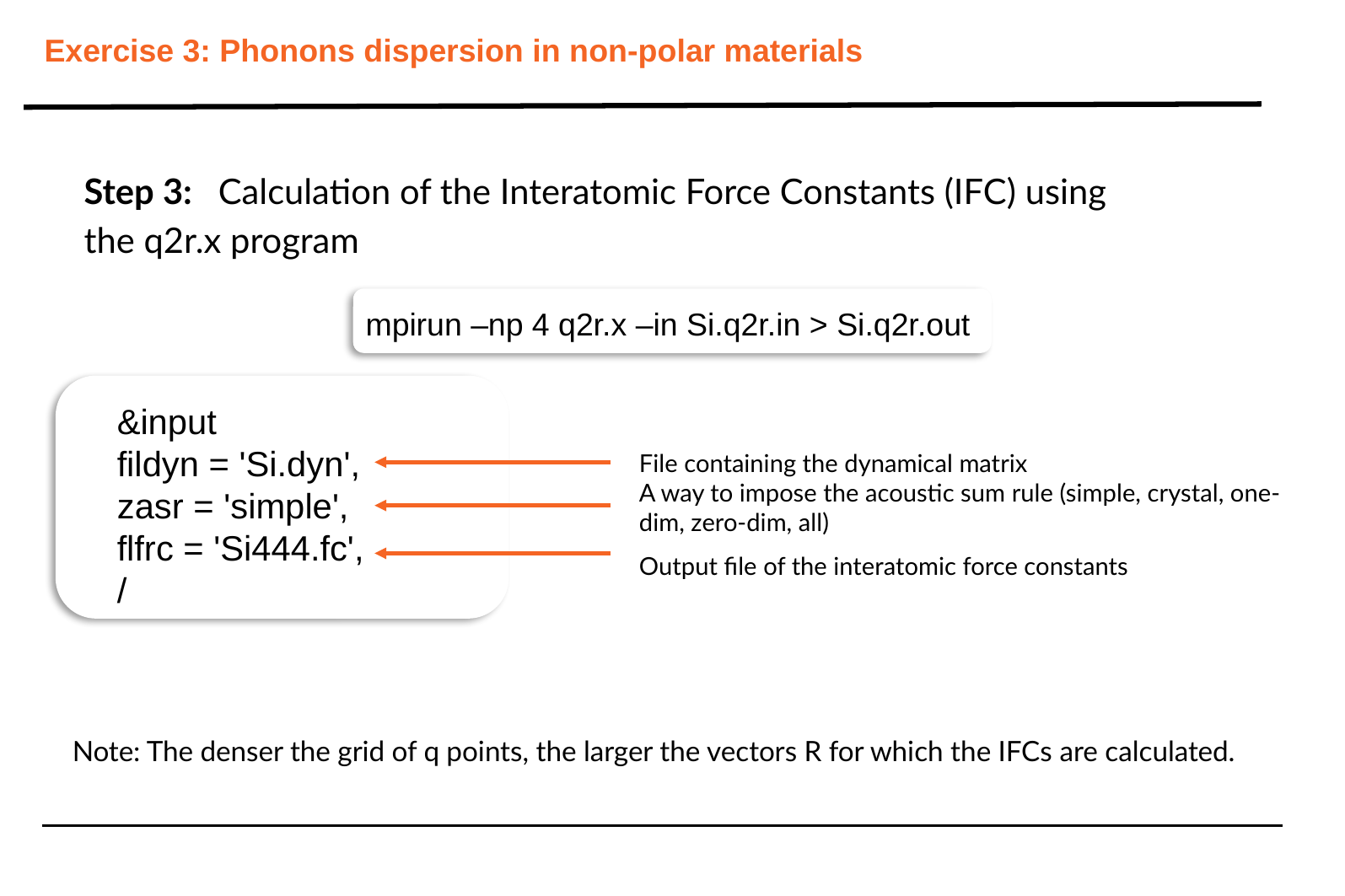

# Exercise 3: Phonons dispersion in non-polar materials
Step 3:   Calculation of the Interatomic Force Constants (IFC) using
the q2r.x program

mpirun –np 4 q2r.x –in Si.q2r.in > Si.q2r.out

&input
fildyn = 'Si.dyn',
zasr = 'simple',
flfrc = 'Si444.fc',
/
File containing the dynamical matrix
A way to impose the acoustic sum rule (simple, crystal, one-dim, zero-dim, all)
Output file of the interatomic force constants

Note: The denser the grid of q points, the larger the vectors R for which the IFCs are calculated.